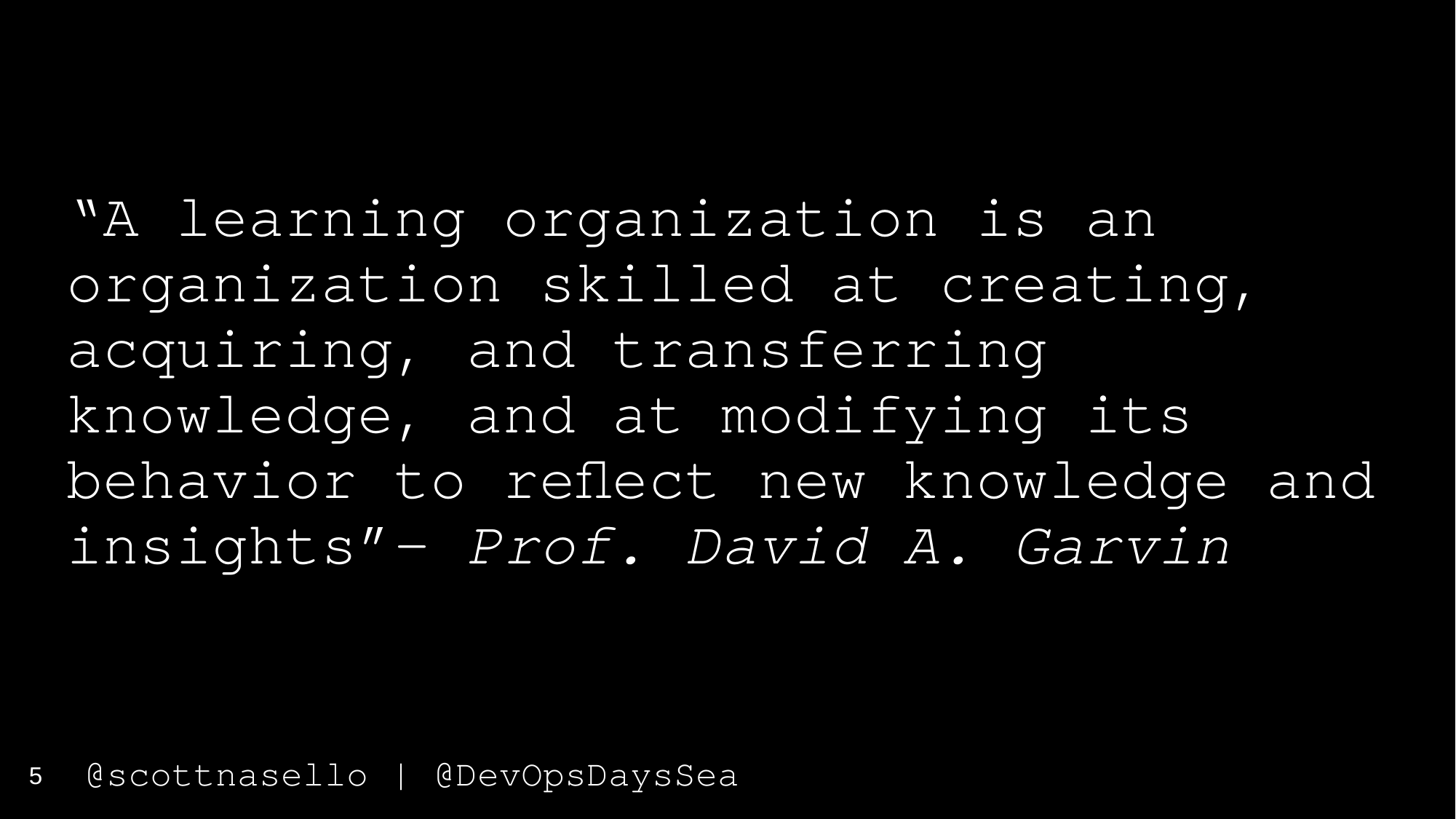

“A learning organization is an organization skilled at creating, acquiring, and transferring knowledge, and at modifying its behavior to reflect new knowledge and insights”- Prof. David A. Garvin
5